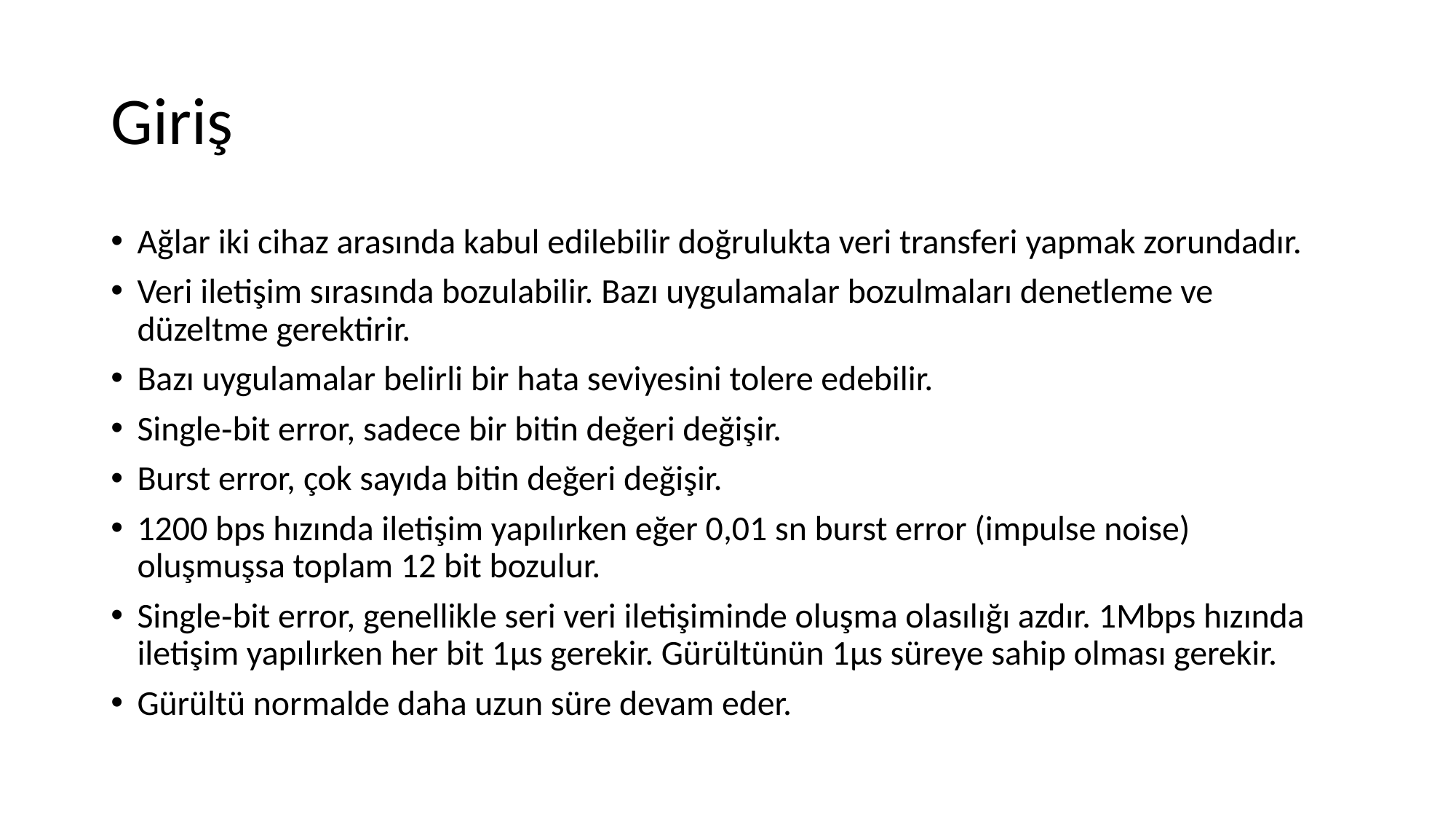

# Giriş
Ağlar iki cihaz arasında kabul edilebilir doğrulukta veri transferi yapmak zorundadır.
Veri iletişim sırasında bozulabilir. Bazı uygulamalar bozulmaları denetleme ve düzeltme gerektirir.
Bazı uygulamalar belirli bir hata seviyesini tolere edebilir.
Single‐bit error, sadece bir bitin değeri değişir.
Burst error, çok sayıda bitin değeri değişir.
1200 bps hızında iletişim yapılırken eğer 0,01 sn burst error (impulse noise) oluşmuşsa toplam 12 bit bozulur.
Single‐bit error, genellikle seri veri iletişiminde oluşma olasılığı azdır. 1Mbps hızında iletişim yapılırken her bit 1μs gerekir. Gürültünün 1μs süreye sahip olması gerekir.
Gürültü normalde daha uzun süre devam eder.